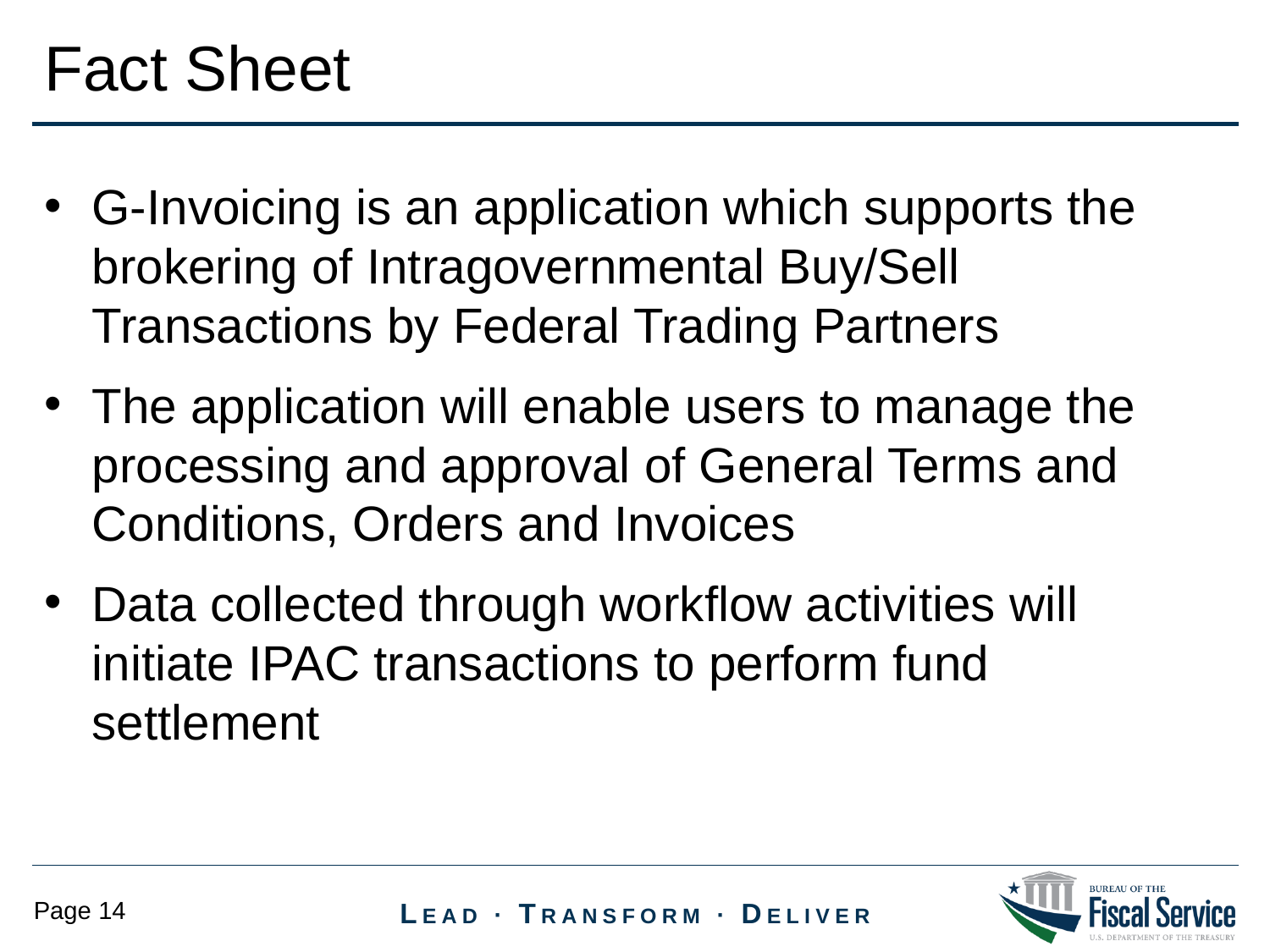

Fact Sheet
G-Invoicing is an application which supports the brokering of Intragovernmental Buy/Sell Transactions by Federal Trading Partners
The application will enable users to manage the processing and approval of General Terms and Conditions, Orders and Invoices
Data collected through workflow activities will initiate IPAC transactions to perform fund settlement